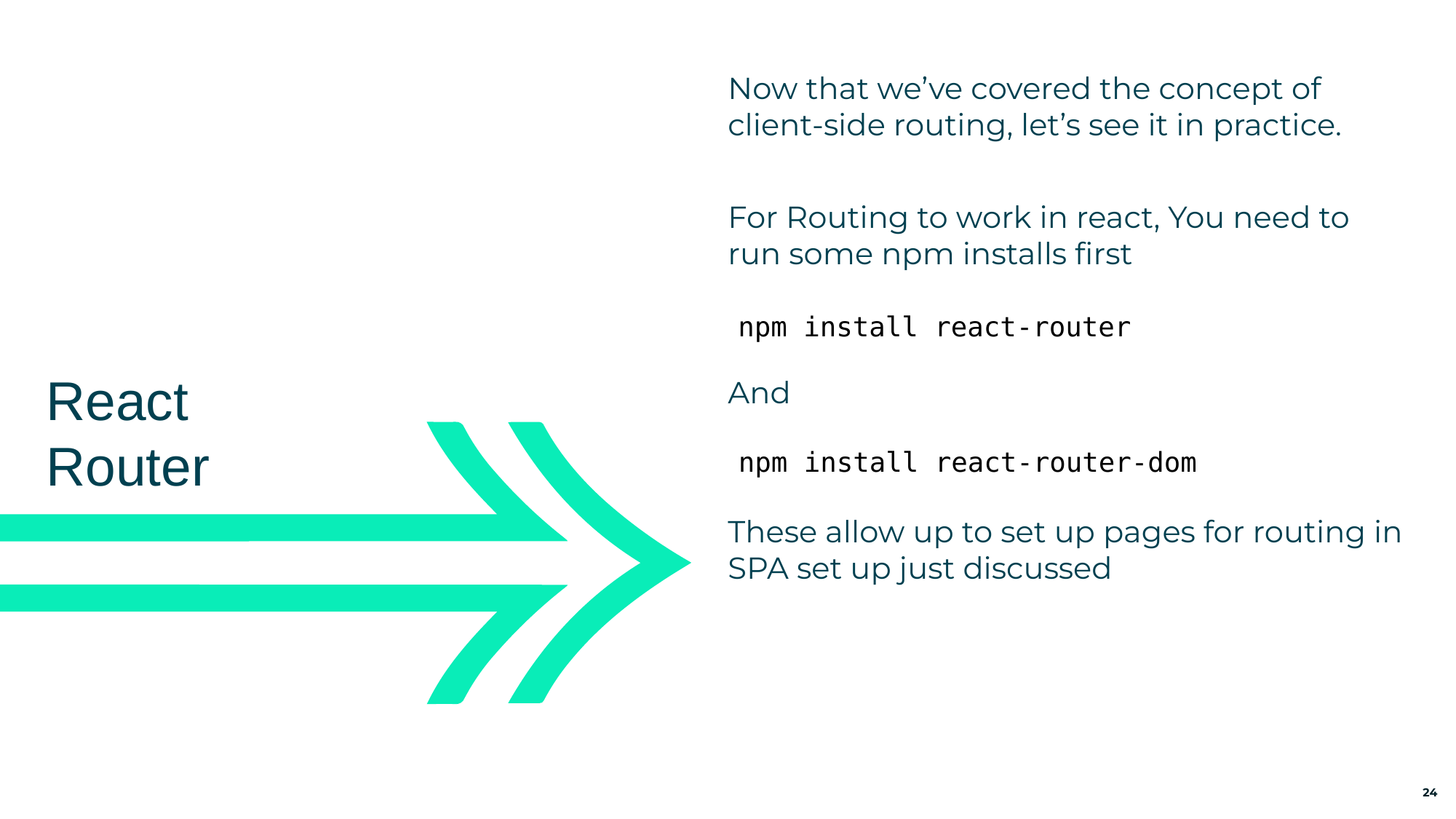

Now that we’ve covered the concept of client-side routing, let’s see it in practice.

For Routing to work in react, You need to run some npm installs first

And

These allow up to set up pages for routing in SPA set up just discussed

React
Router
npm install react-router
npm install react-router-dom
24